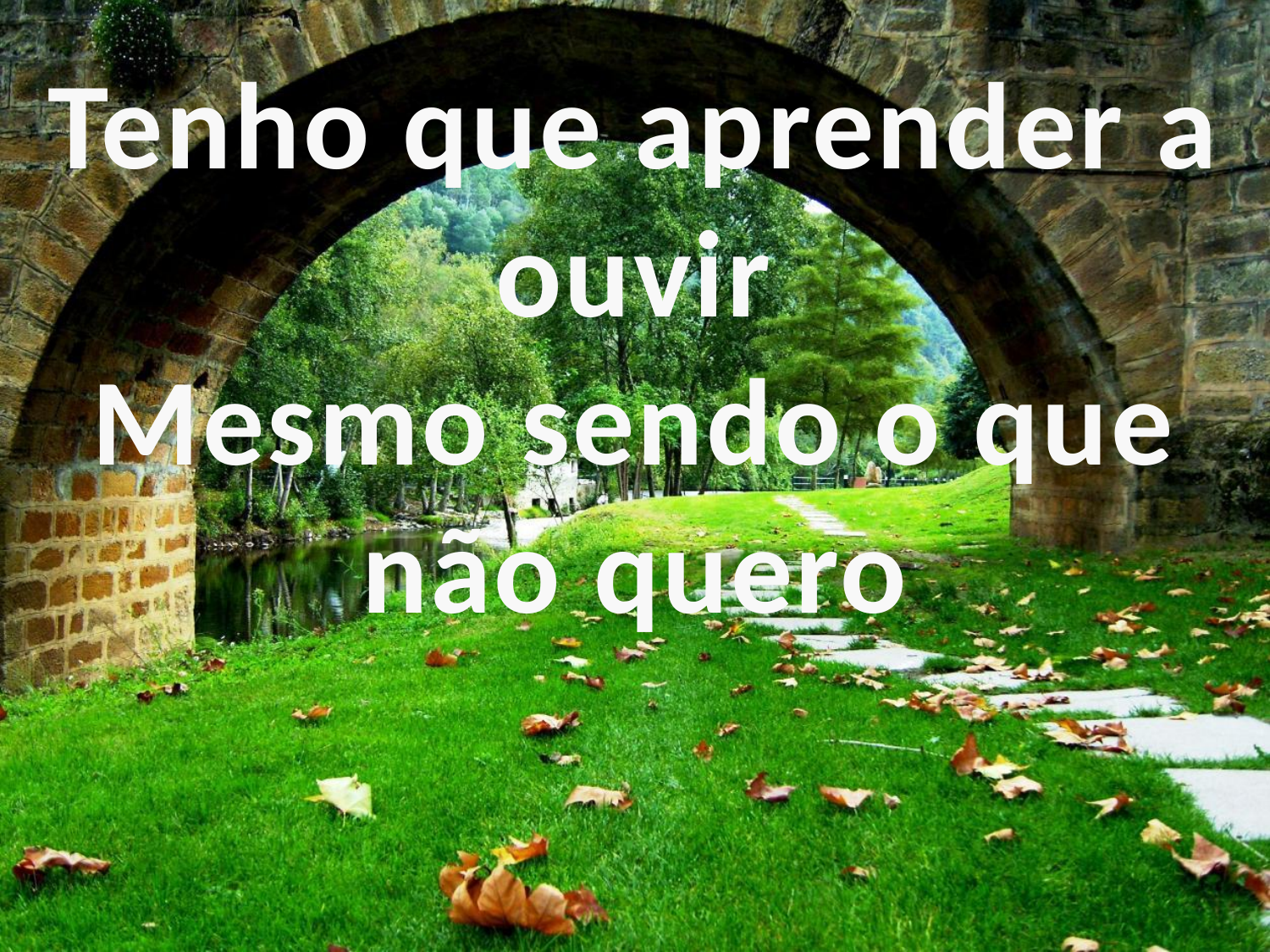

Tenho que aprender a ouvir
Mesmo sendo o que não quero